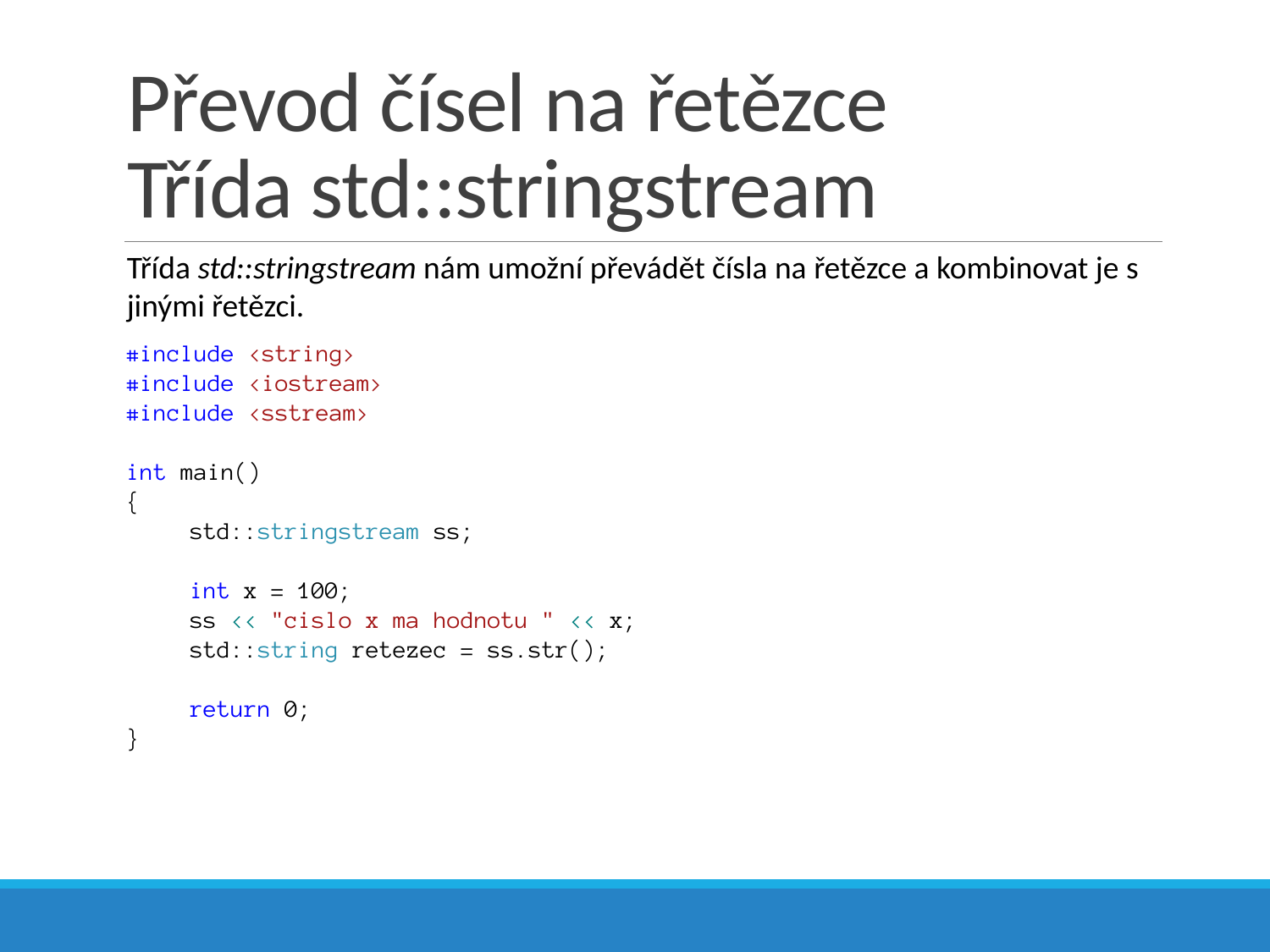

# Převod čísel na řetězce Třída std::stringstream
Třída std::stringstream nám umožní převádět čísla na řetězce a kombinovat je s jinými řetězci.
#include <string>
#include <iostream>
#include <sstream>

int main()
{
std::stringstream ss;

int x = 100;
ss << "cislo x ma hodnotu " << x;
std::string retezec = ss.str();

return 0;
}